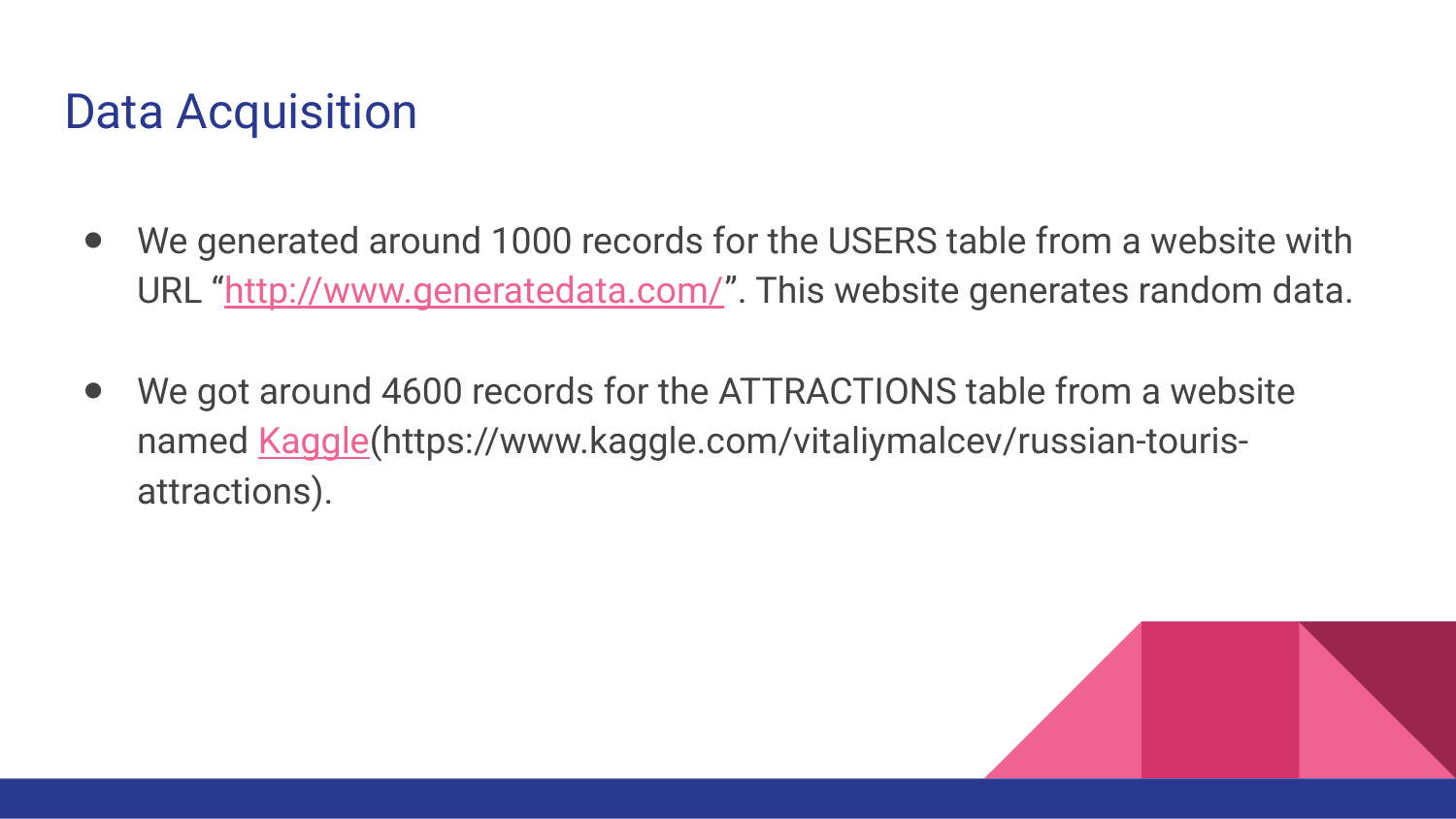

# Data Acquisition
We generated around 1000 records for the USERS table from a website with URL “http://www.generatedata.com/”. This website generates random data.

We got around 4600 records for the ATTRACTIONS table from a website named Kaggle(https://www.kaggle.com/vitaliymalcev/russian-touris-attractions).